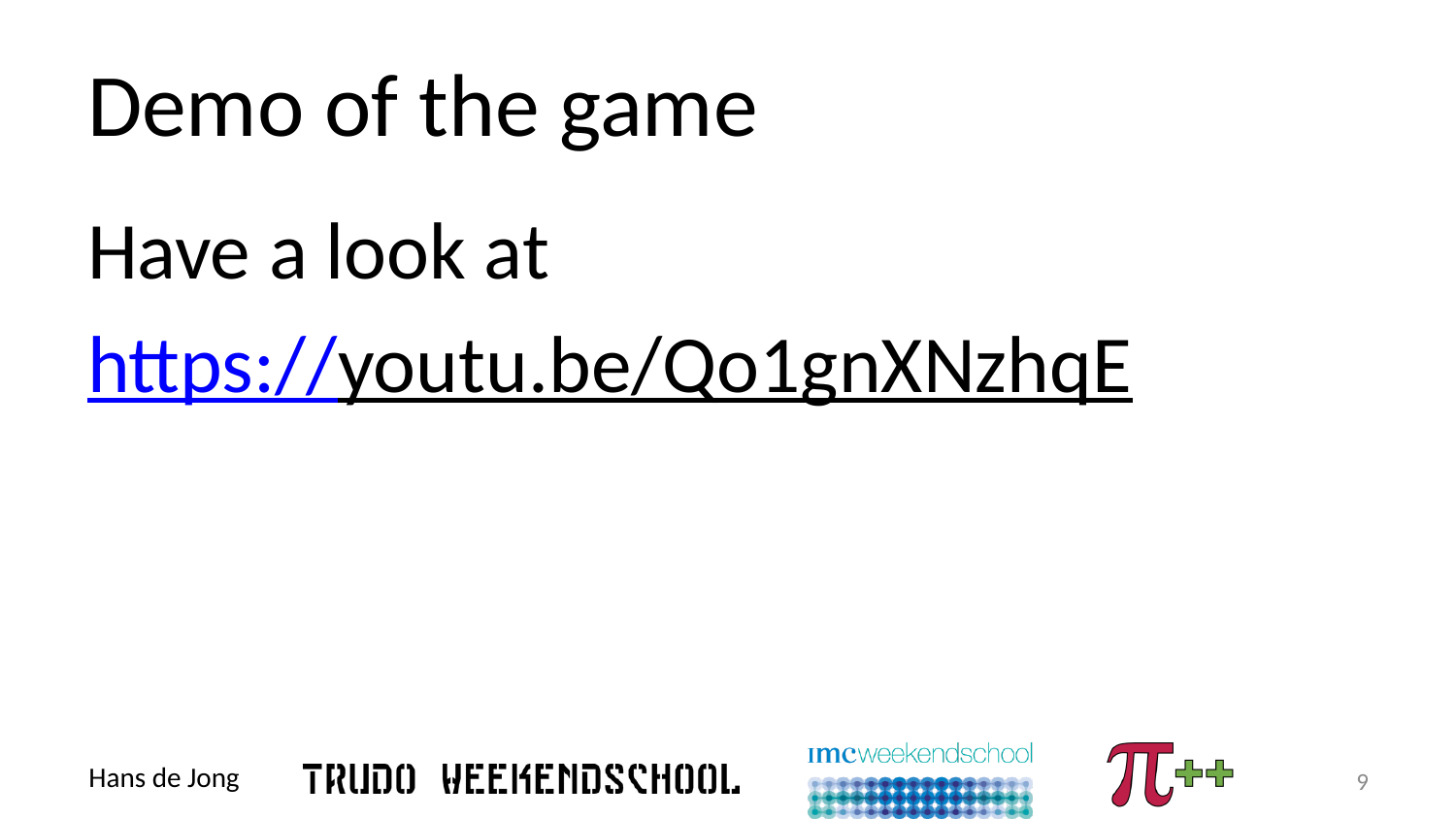

# Demo of the game
Have a look at
https://youtu.be/Qo1gnXNzhqE
9